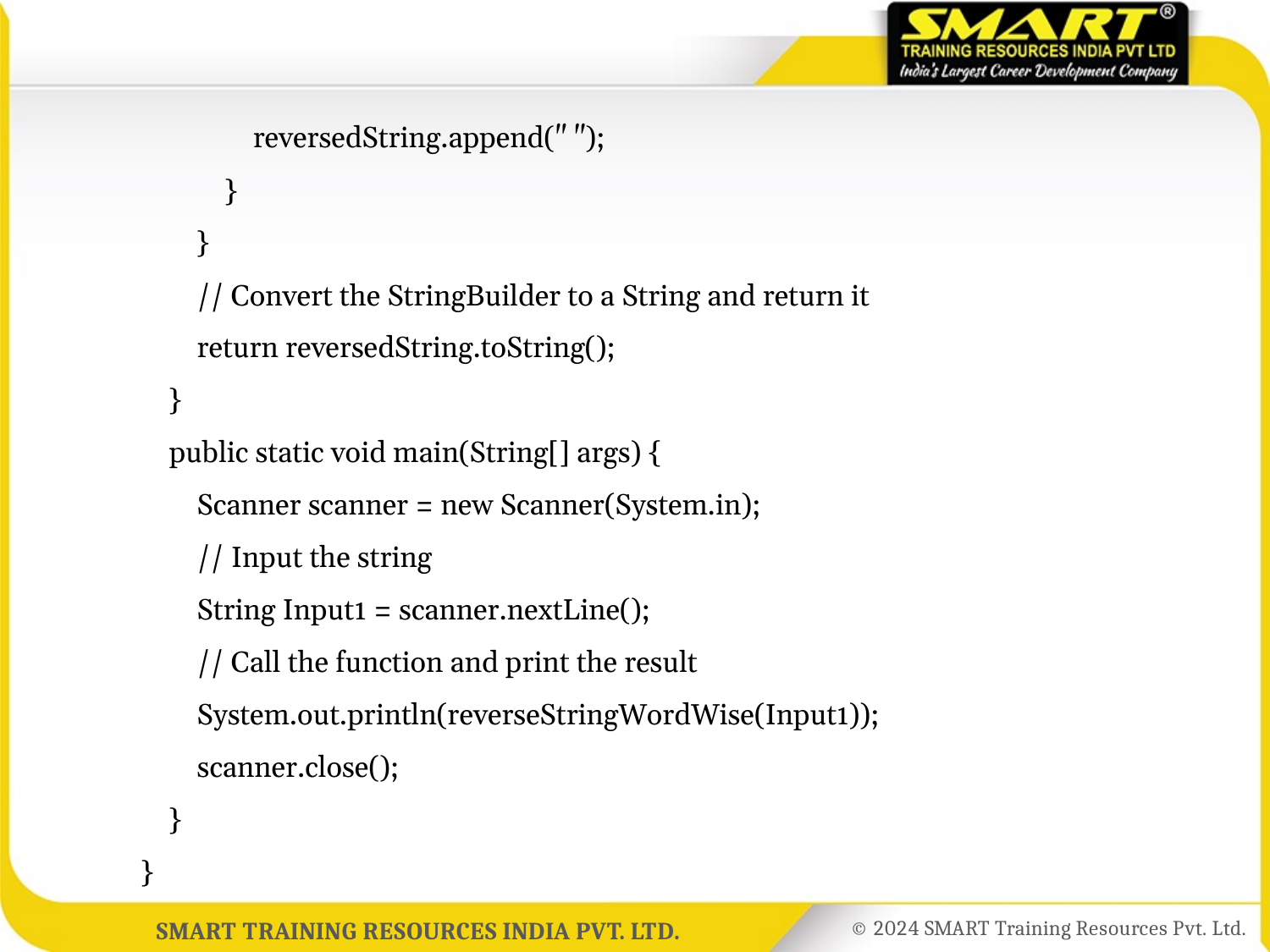

reversedString.append(" ");
	            }
	        }
	        // Convert the StringBuilder to a String and return it
	        return reversedString.toString();
	    }
	    public static void main(String[] args) {
	        Scanner scanner = new Scanner(System.in);
	        // Input the string
	        String Input1 = scanner.nextLine();
	        // Call the function and print the result
	        System.out.println(reverseStringWordWise(Input1));
	        scanner.close();
	    }
	}